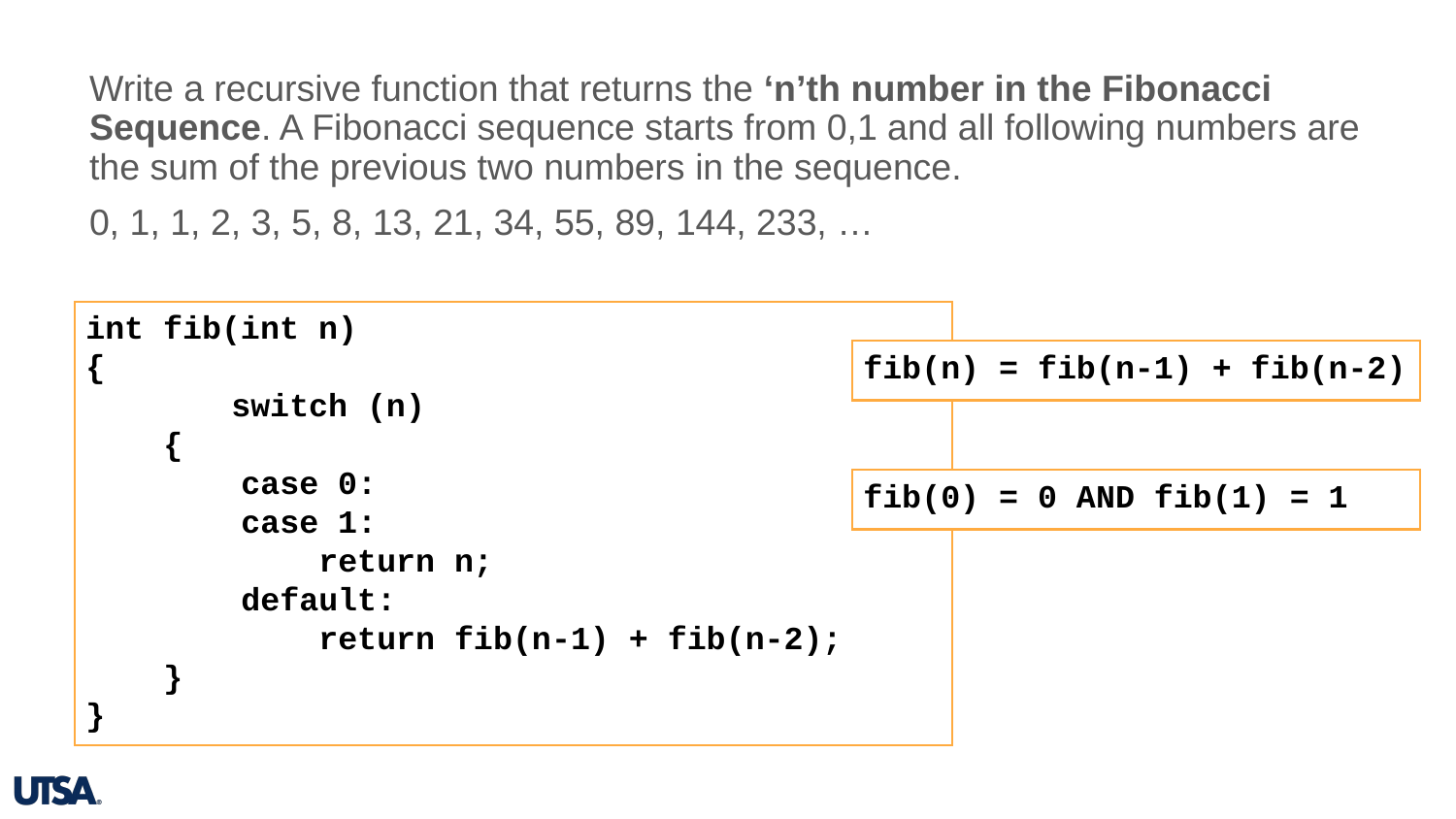

Write a recursive function that returns the ‘n’th number in the Fibonacci Sequence. A Fibonacci sequence starts from 0,1 and all following numbers are the sum of the previous two numbers in the sequence.
0, 1, 1, 2, 3, 5, 8, 13, 21, 34, 55, 89, 144, 233, …
int fib(int n)
{
	switch (n)
    {
        case 0:
        case 1:
            return n;
        default:
            return fib(n-1) + fib(n-2);
    }
}
fib(n) = fib(n-1) + fib(n-2)
fib(0) = 0 AND fib(1) = 1